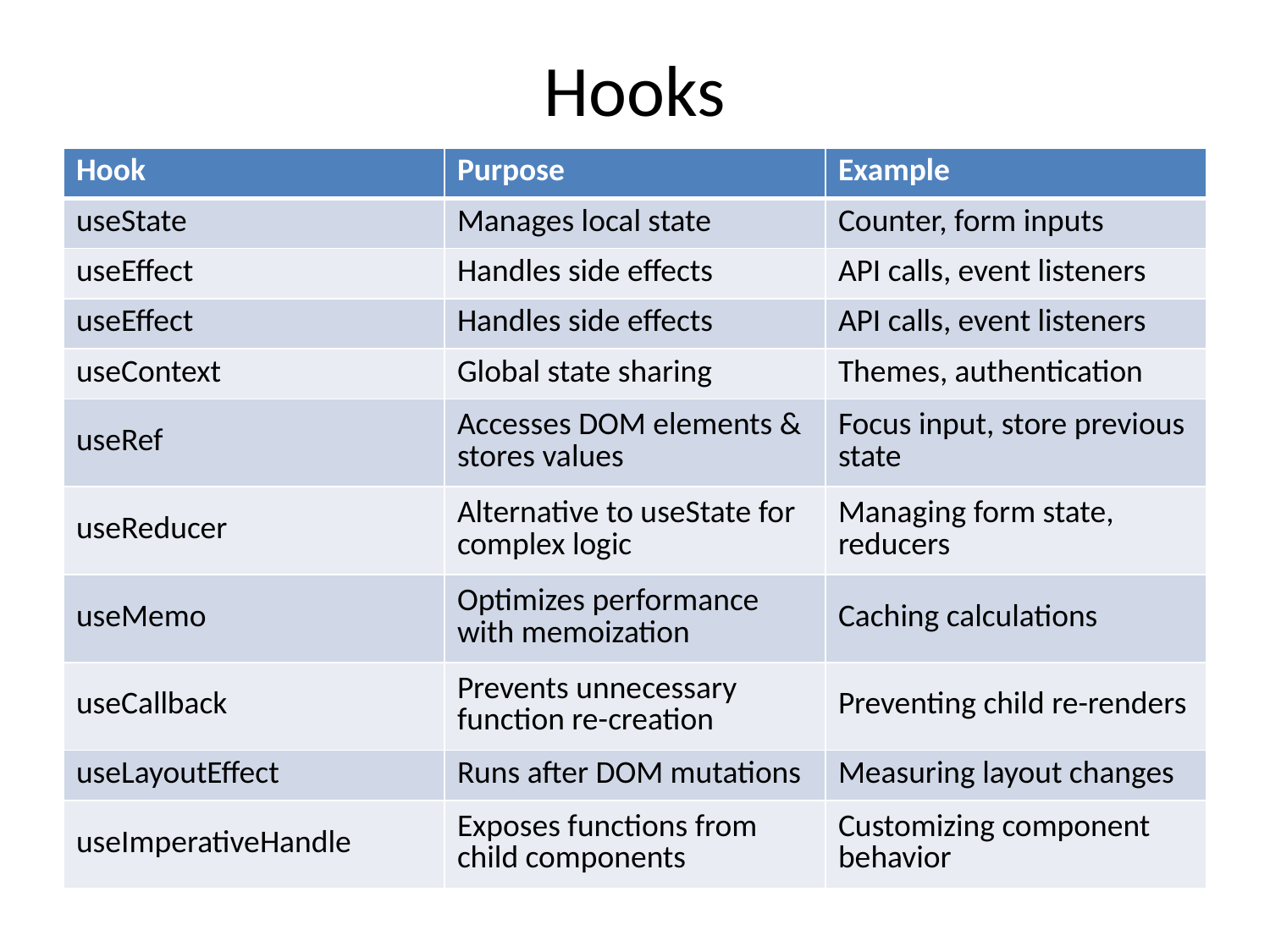

# Hooks
| Hook | Purpose | Example |
| --- | --- | --- |
| useState | Manages local state | Counter, form inputs |
| useEffect | Handles side effects | API calls, event listeners |
| useEffect | Handles side effects | API calls, event listeners |
| useContext | Global state sharing | Themes, authentication |
| useRef | Accesses DOM elements & stores values | Focus input, store previous state |
| useReducer | Alternative to useState for complex logic | Managing form state, reducers |
| useMemo | Optimizes performance with memoization | Caching calculations |
| useCallback | Prevents unnecessary function re-creation | Preventing child re-renders |
| useLayoutEffect | Runs after DOM mutations | Measuring layout changes |
| useImperativeHandle | Exposes functions from child components | Customizing component behavior |